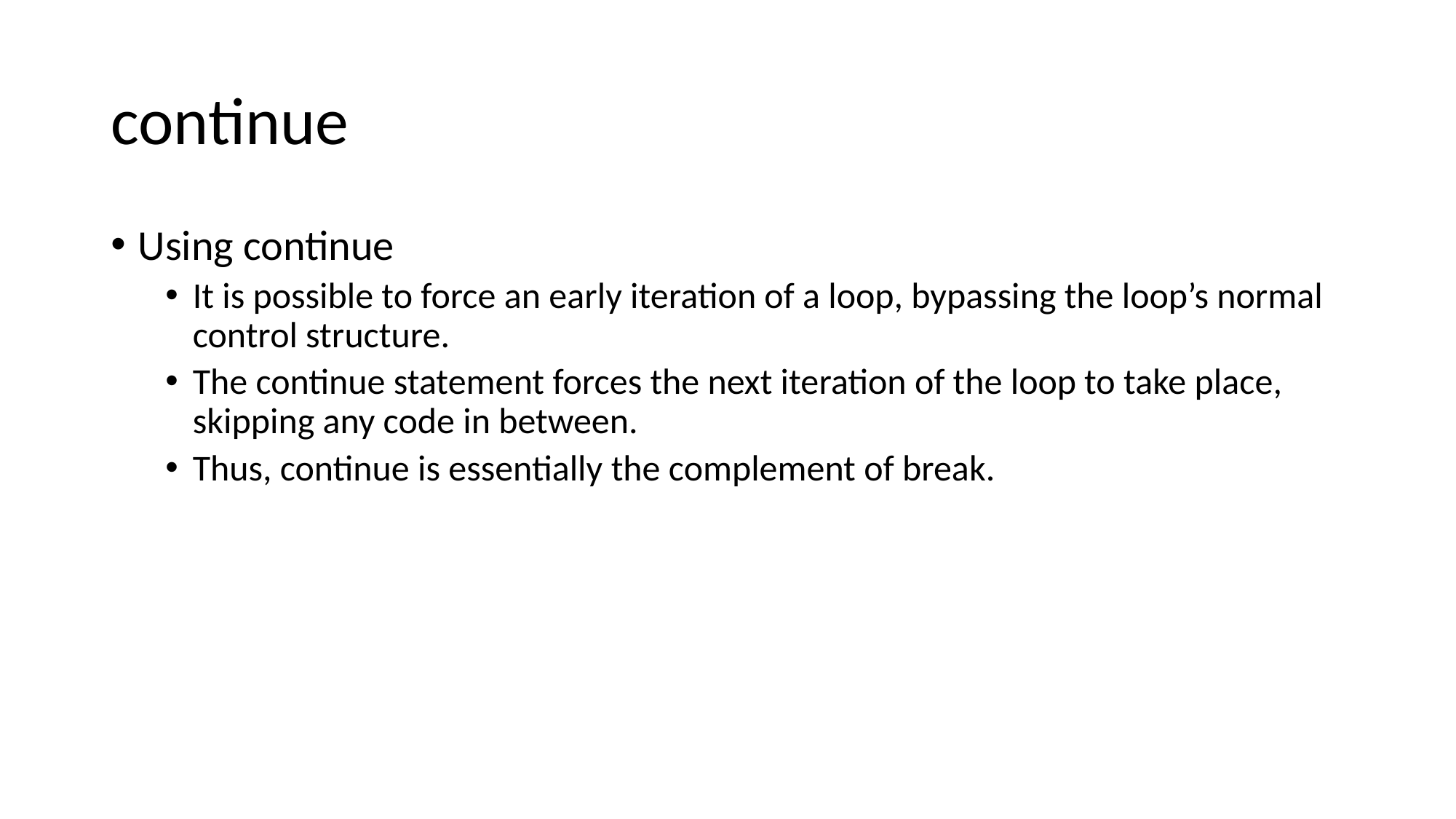

# continue
Using continue
It is possible to force an early iteration of a loop, bypassing the loop’s normal control structure.
The continue statement forces the next iteration of the loop to take place, skipping any code in between.
Thus, continue is essentially the complement of break.